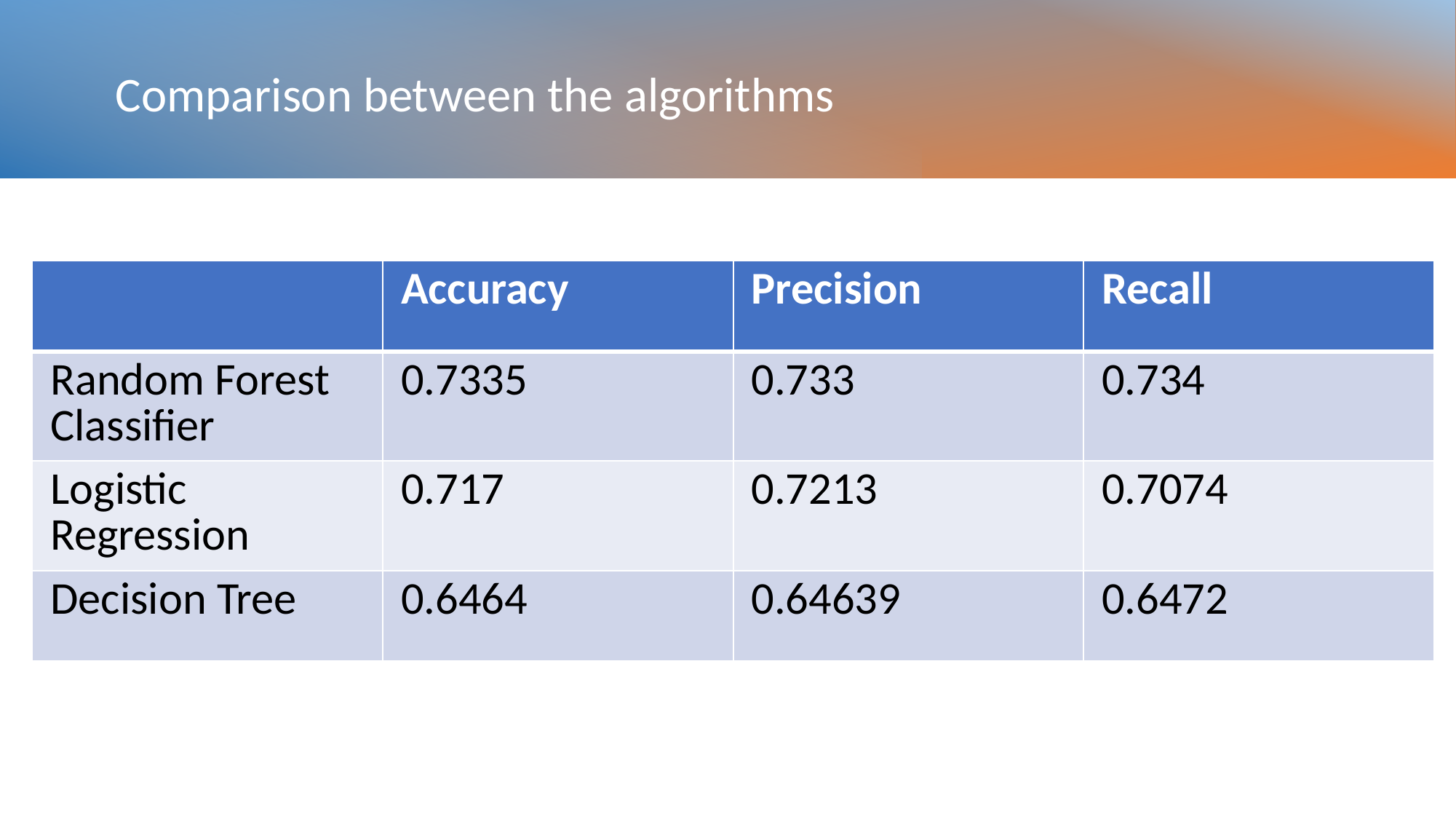

# Comparison between the algorithms
|  | Accuracy | Precision | Recall |
| --- | --- | --- | --- |
| Random Forest Classifier | 0.7335 | 0.733 | 0.734 |
| Logistic Regression | 0.717 | 0.7213 | 0.7074 |
| Decision Tree | 0.6464 | 0.64639 | 0.6472 |